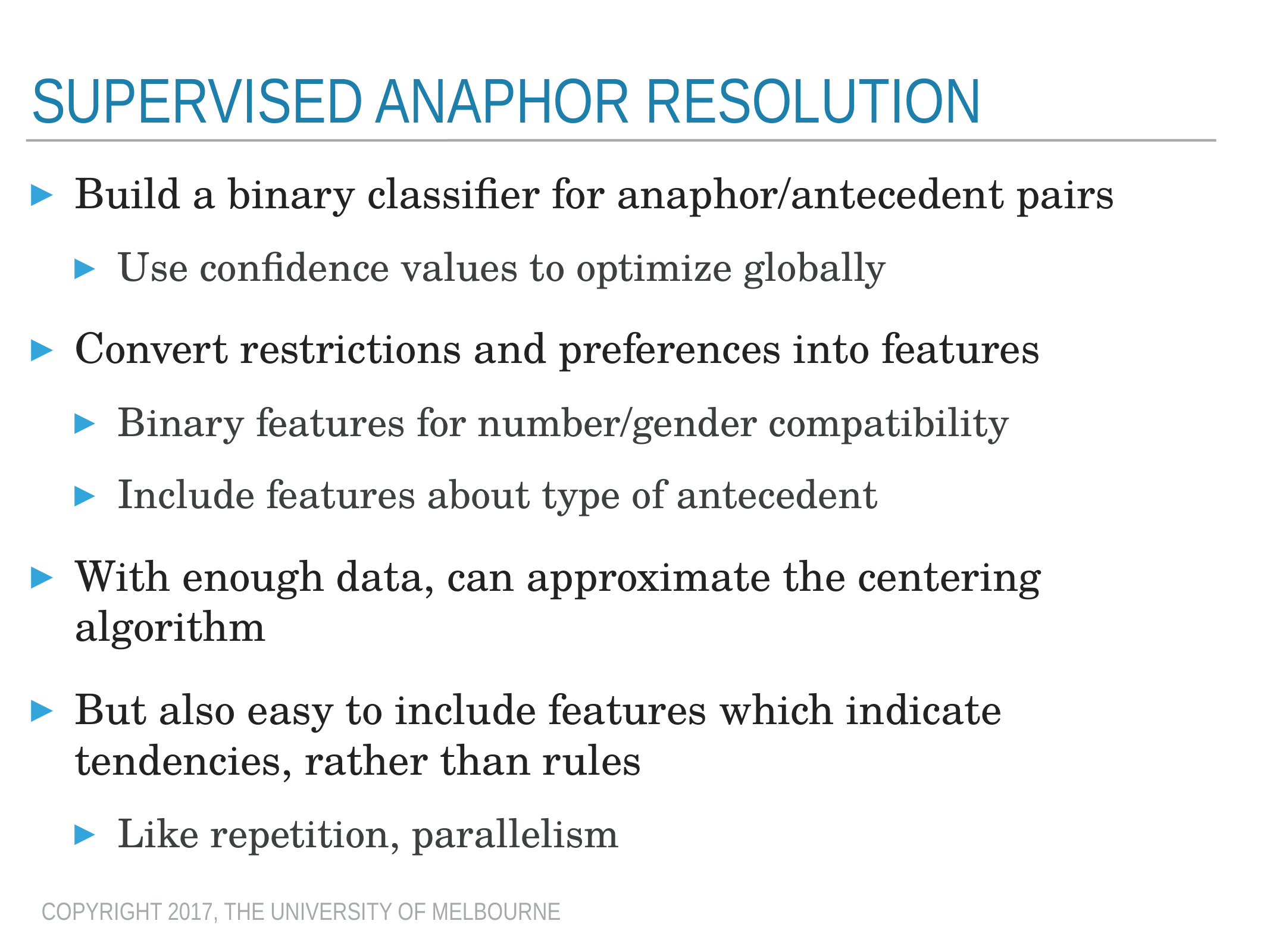

# Supervised anaphor resolution
Build a binary classifier for anaphor/antecedent pairs
Use confidence values to optimize globally
Convert restrictions and preferences into features
Binary features for number/gender compatibility
Include features about type of antecedent
With enough data, can approximate the centering algorithm
But also easy to include features which indicate tendencies, rather than rules
Like repetition, parallelism